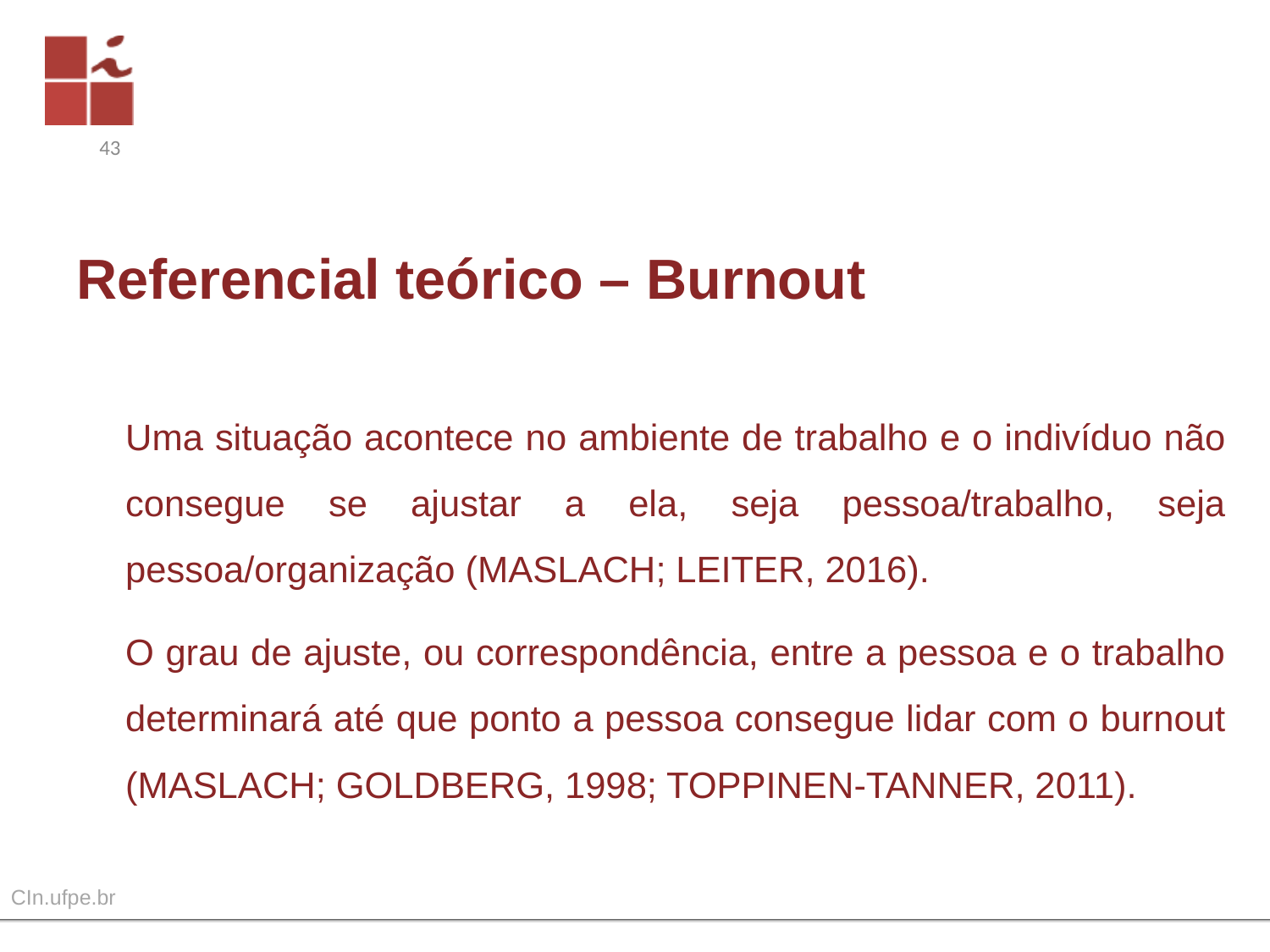

43
# Referencial teórico – Burnout
Uma situação acontece no ambiente de trabalho e o indivíduo não consegue se ajustar a ela, seja pessoa/trabalho, seja pessoa/organização (MASLACH; LEITER, 2016).
O grau de ajuste, ou correspondência, entre a pessoa e o trabalho determinará até que ponto a pessoa consegue lidar com o burnout (MASLACH; GOLDBERG, 1998; TOPPINEN-TANNER, 2011).